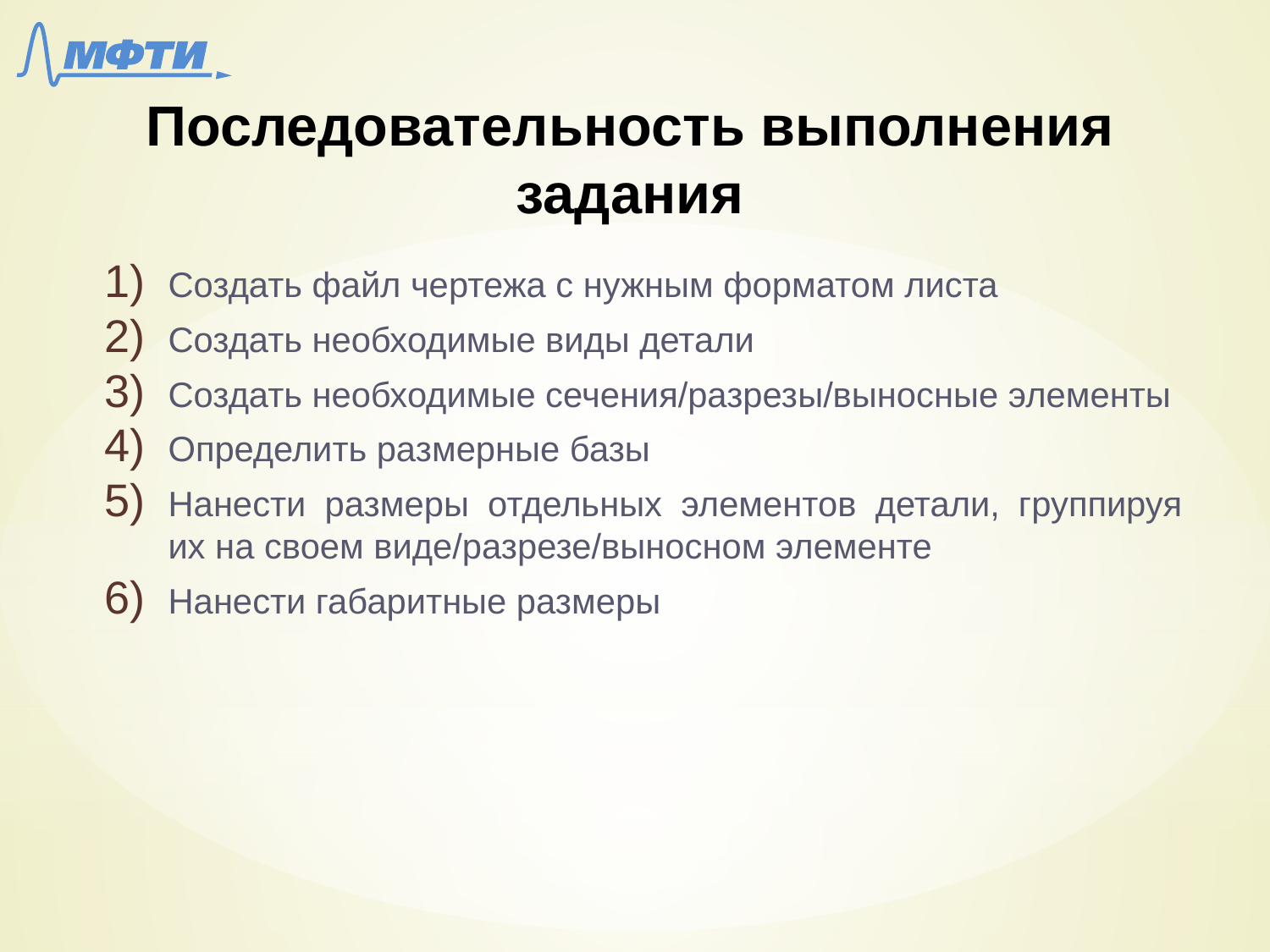

# Последовательность выполнения задания
Создать файл чертежа с нужным форматом листа
Создать необходимые виды детали
Создать необходимые сечения/разрезы/выносные элементы
Определить размерные базы
Нанести размеры отдельных элементов детали, группируя их на своем виде/разрезе/выносном элементе
Нанести габаритные размеры